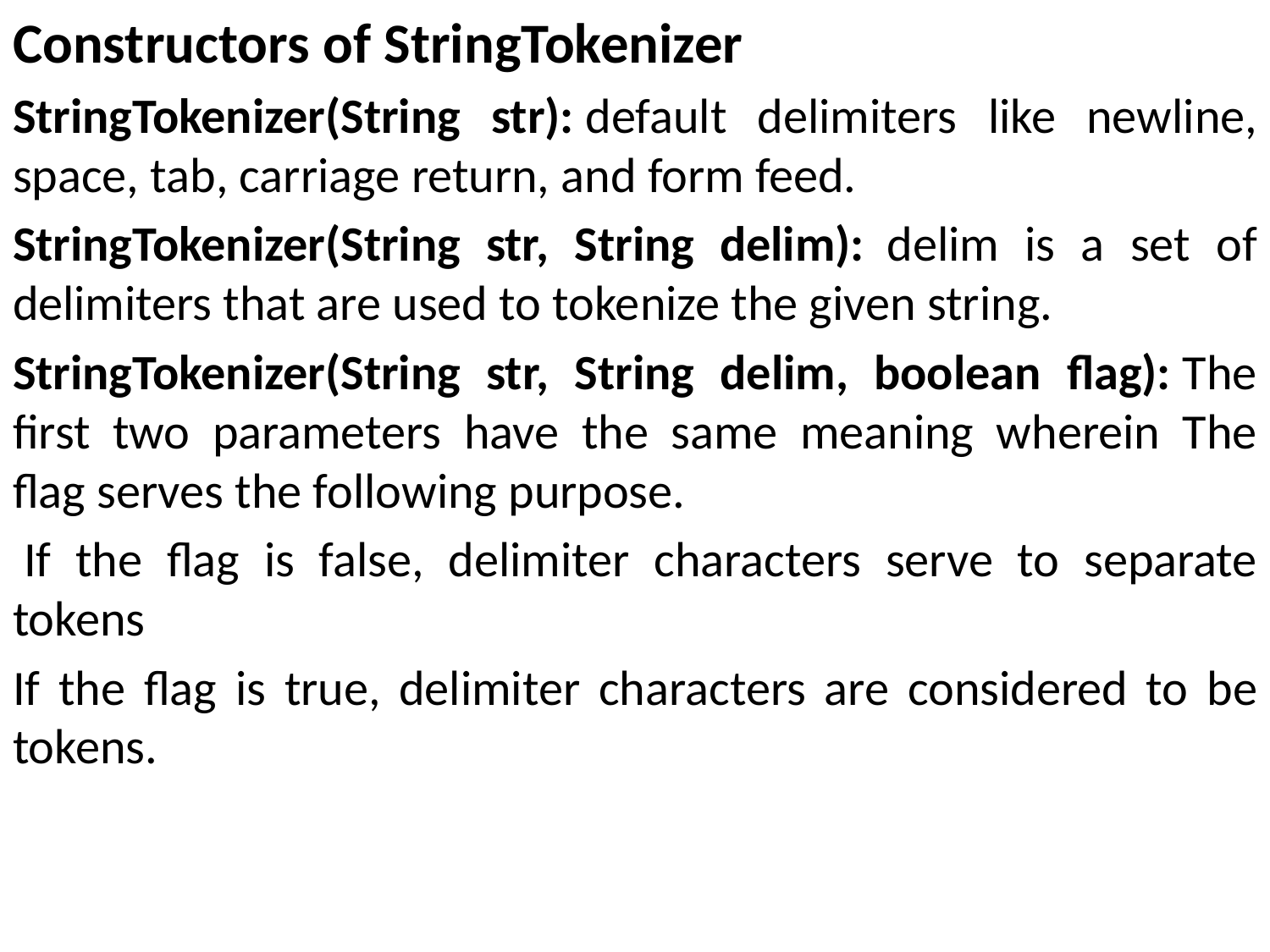

Constructors of StringTokenizer
StringTokenizer(String str): default delimiters like newline, space, tab, carriage return, and form feed.
StringTokenizer(String str, String delim):  delim is a set of delimiters that are used to tokenize the given string.
StringTokenizer(String str, String delim, boolean flag): The first two parameters have the same meaning wherein The flag serves the following purpose.
 If the flag is false, delimiter characters serve to separate tokens
If the flag is true, delimiter characters are considered to be tokens.